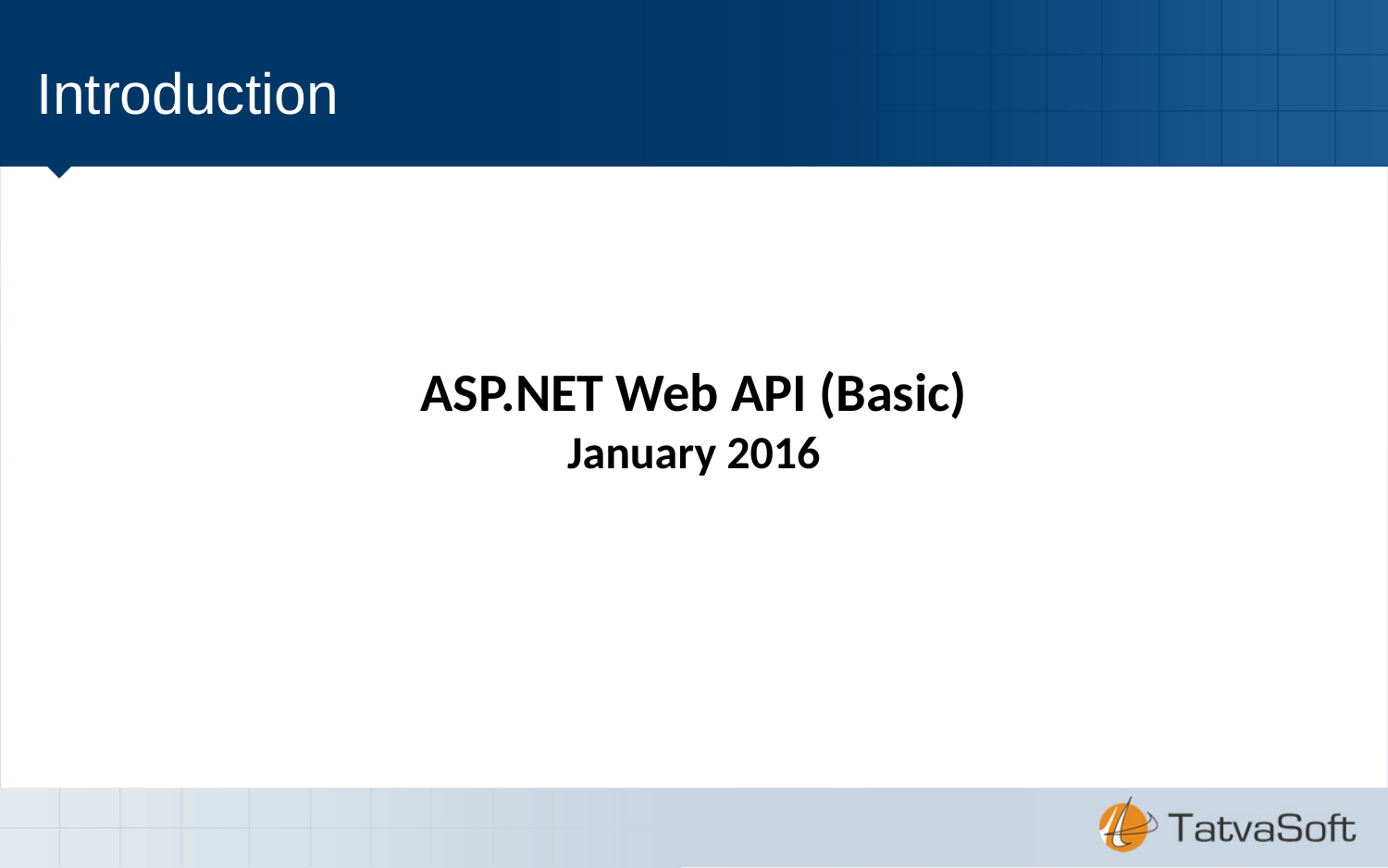

# Introduction

ASP.NET Web API (Basic)
January 2016